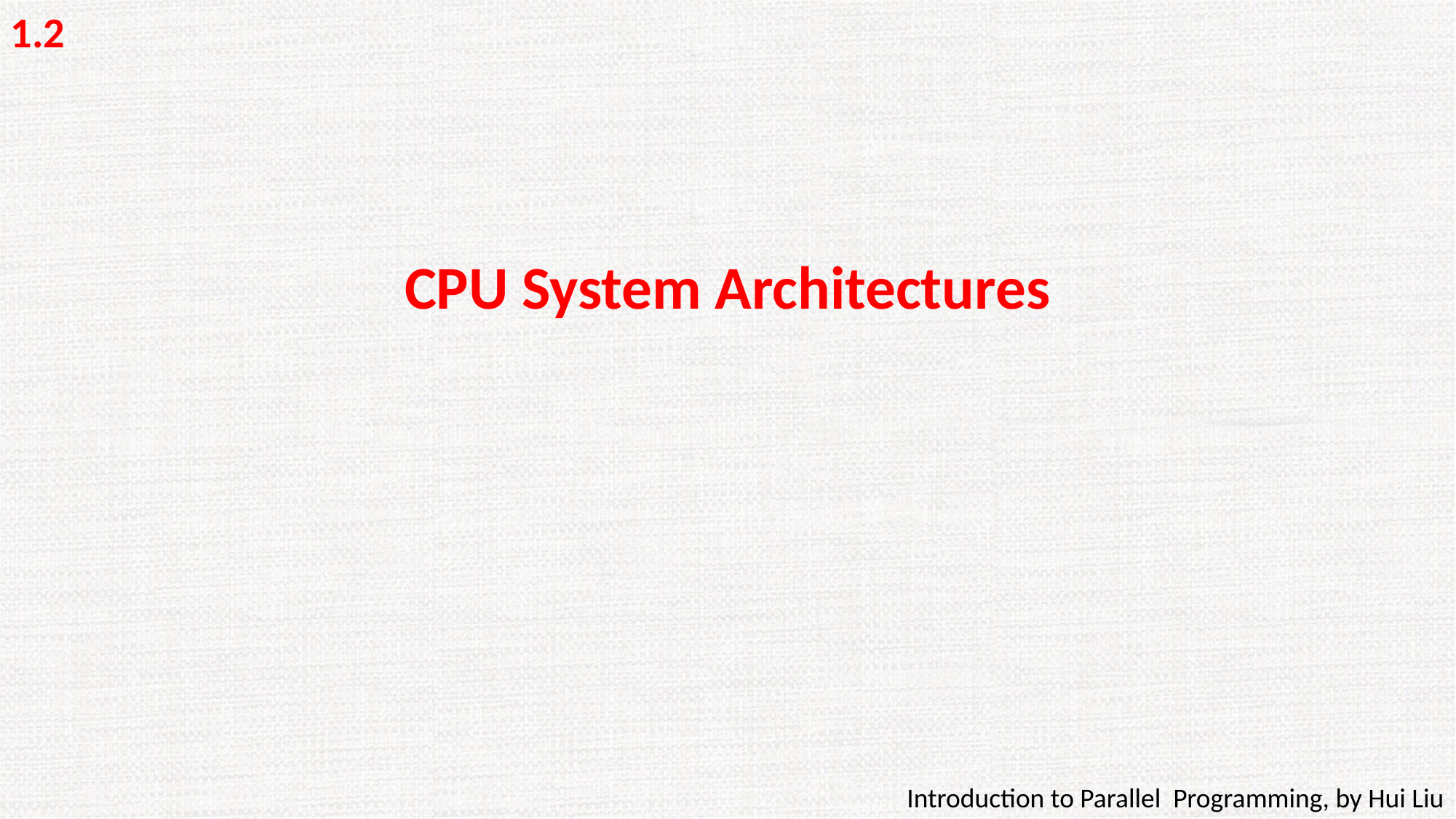

1.2
CPU System Architectures
Introduction to Parallel  Programming, by Hui Liu